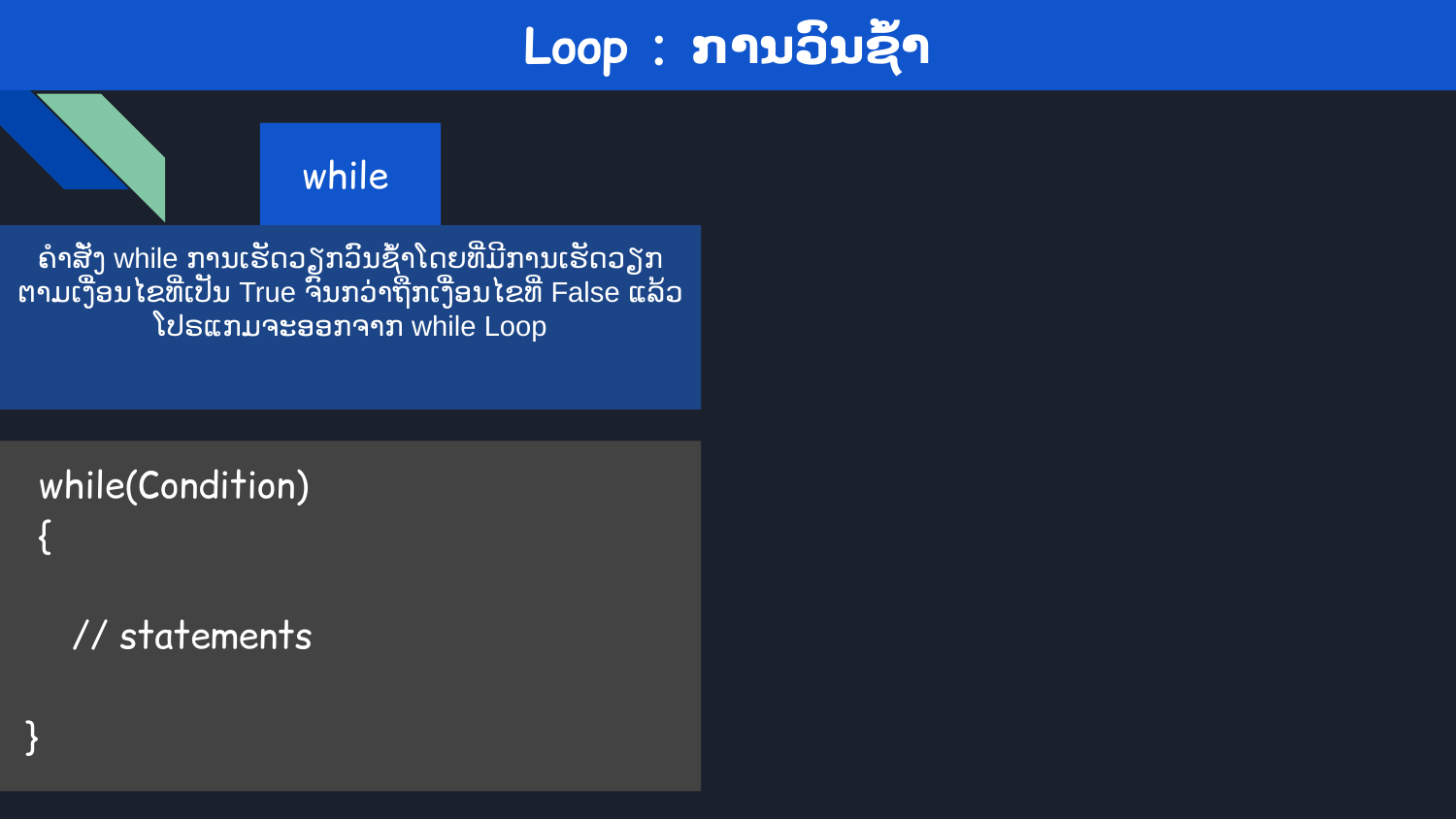

Loop : ການວົນຊ້ຳ
while
ຄໍາສັ່ງ while ການເຮັດວຽກວົນຊໍ້າໂດຍທີ່ມີການເຮັດວຽກຕາມເງື່ອນໄຂທີ່ເປັນ True ຈົນກວ່າຖືກເງື່ອນໄຂທີ່ False ແລ້ວໂປຣແກມຈະອອກຈາກ while Loop

while(Condition)
{

   // statements

 }